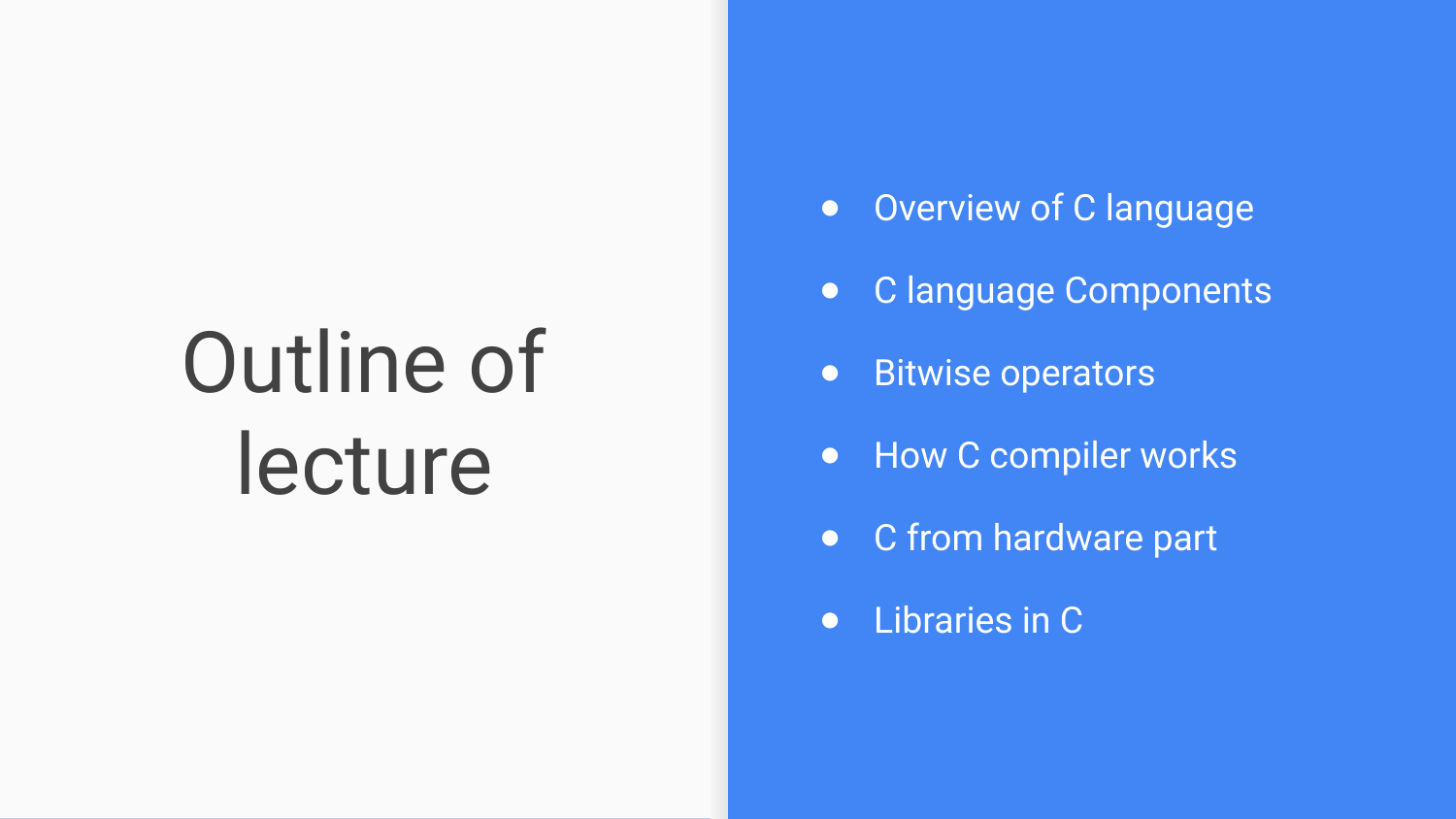

Overview of C language
C language Components
Bitwise operators
How C compiler works
C from hardware part
Libraries in C
# Outline of lecture